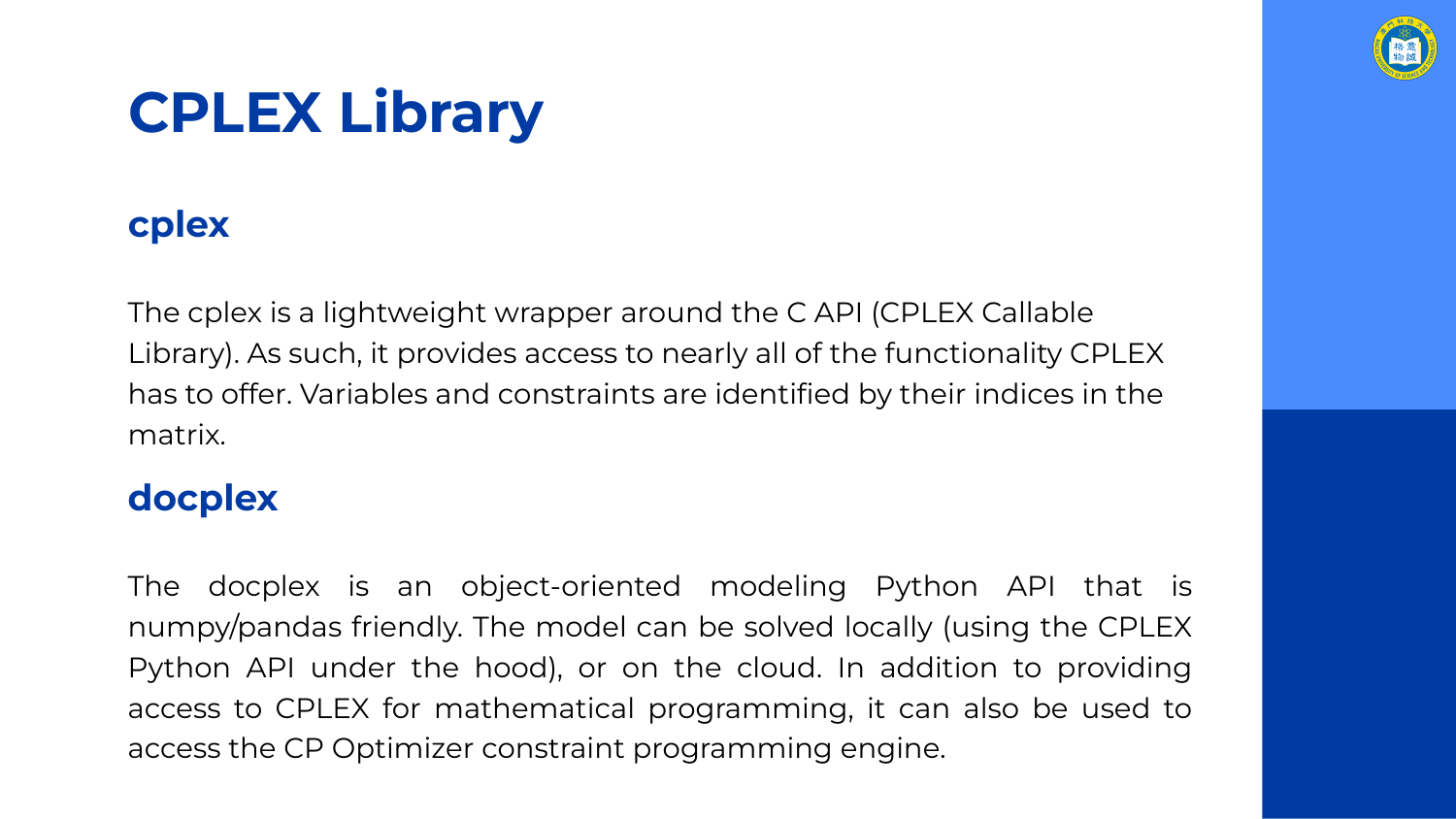

# CPLEX Library
cplex
The cplex is a lightweight wrapper around the C API (CPLEX Callable Library). As such, it provides access to nearly all of the functionality CPLEX has to offer. Variables and constraints are identified by their indices in the matrix.
docplex
The docplex is an object-oriented modeling Python API that is numpy/pandas friendly. The model can be solved locally (using the CPLEX Python API under the hood), or on the cloud. In addition to providing access to CPLEX for mathematical programming, it can also be used to access the CP Optimizer constraint programming engine.